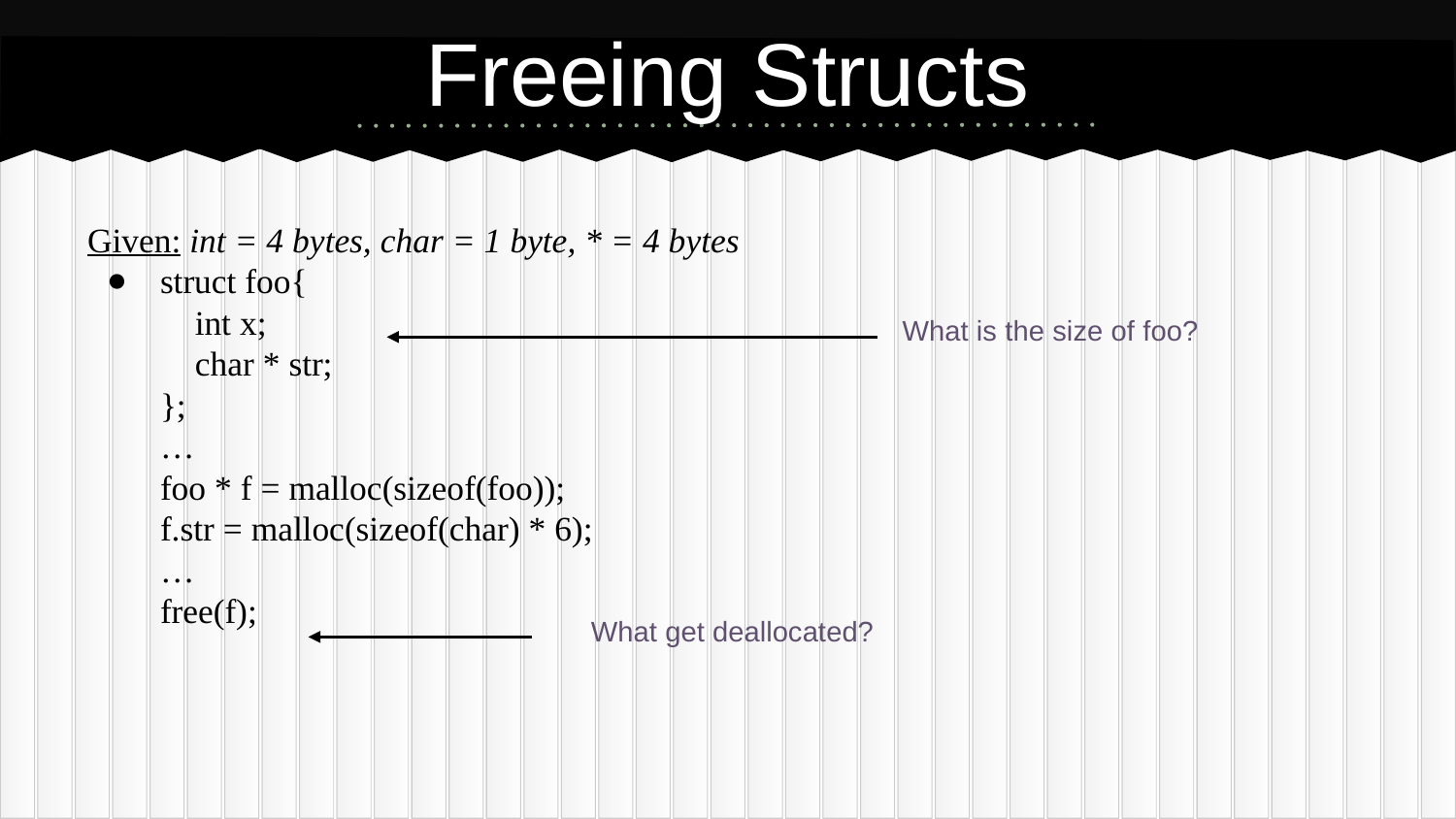

# Freeing Structs
Given: int = 4 bytes, char = 1 byte, * = 4 bytes
struct foo{
    int x;
    char * str;
};
…
foo * f = malloc(sizeof(foo));
f.str = malloc(sizeof(char) * 6);
…
free(f);
What is the size of foo?
What get deallocated?